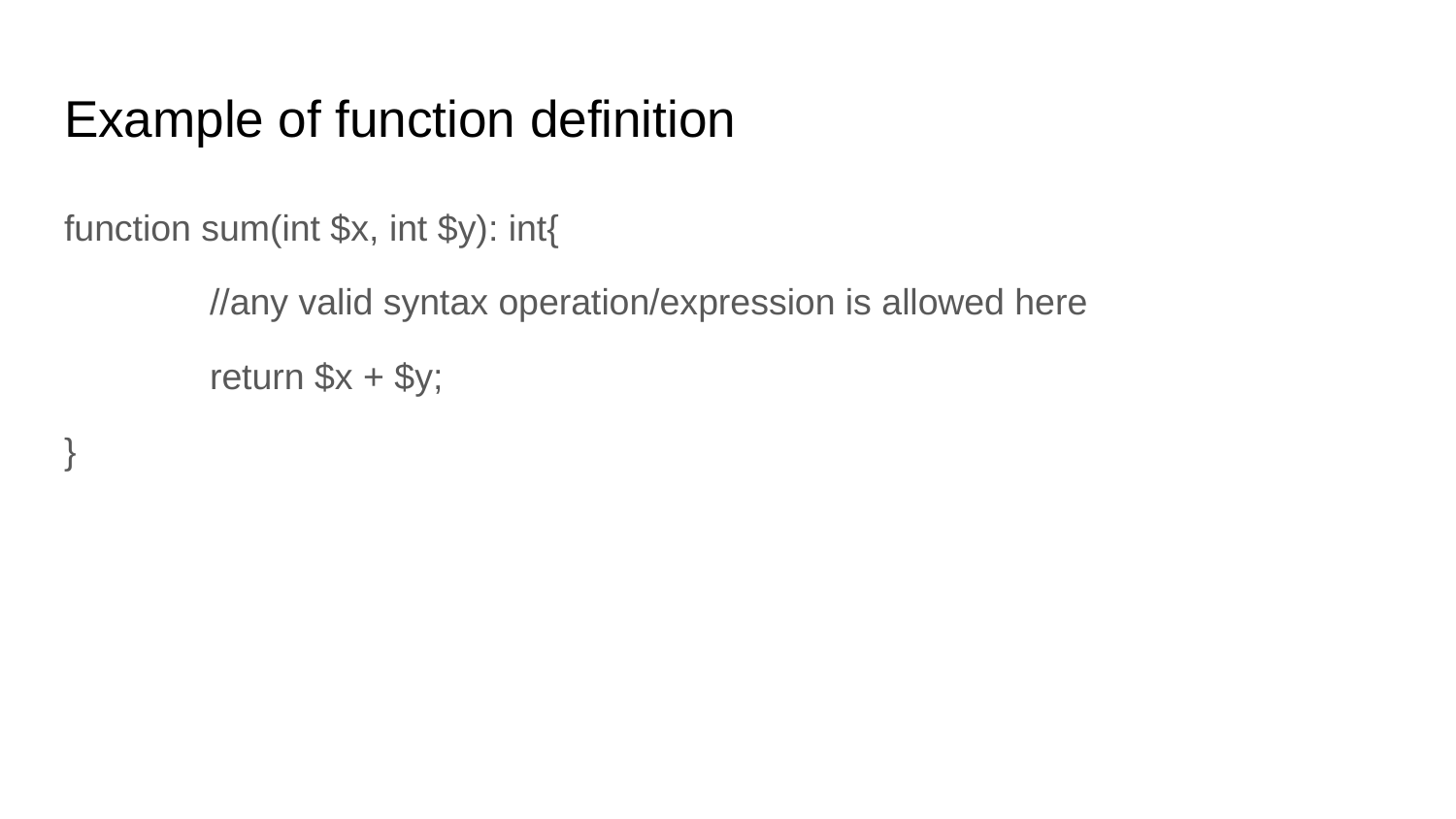

# Example of function definition
function sum(int $x, int $y): int{
	//any valid syntax operation/expression is allowed here
	return $x + $y;
}